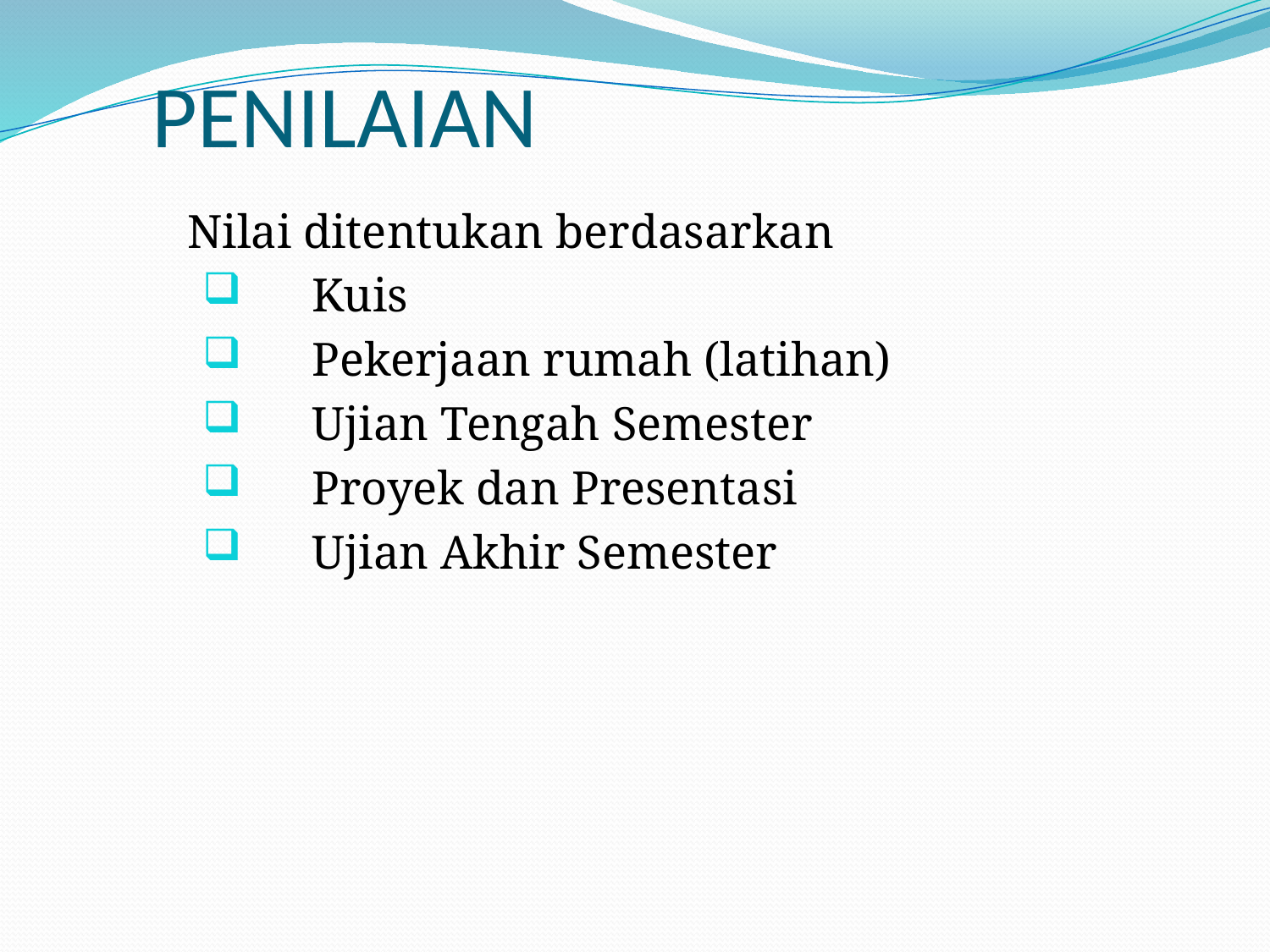

# PENILAIAN
Nilai ditentukan berdasarkan
Kuis
Pekerjaan rumah (latihan)
Ujian Tengah Semester
Proyek dan Presentasi
Ujian Akhir Semester